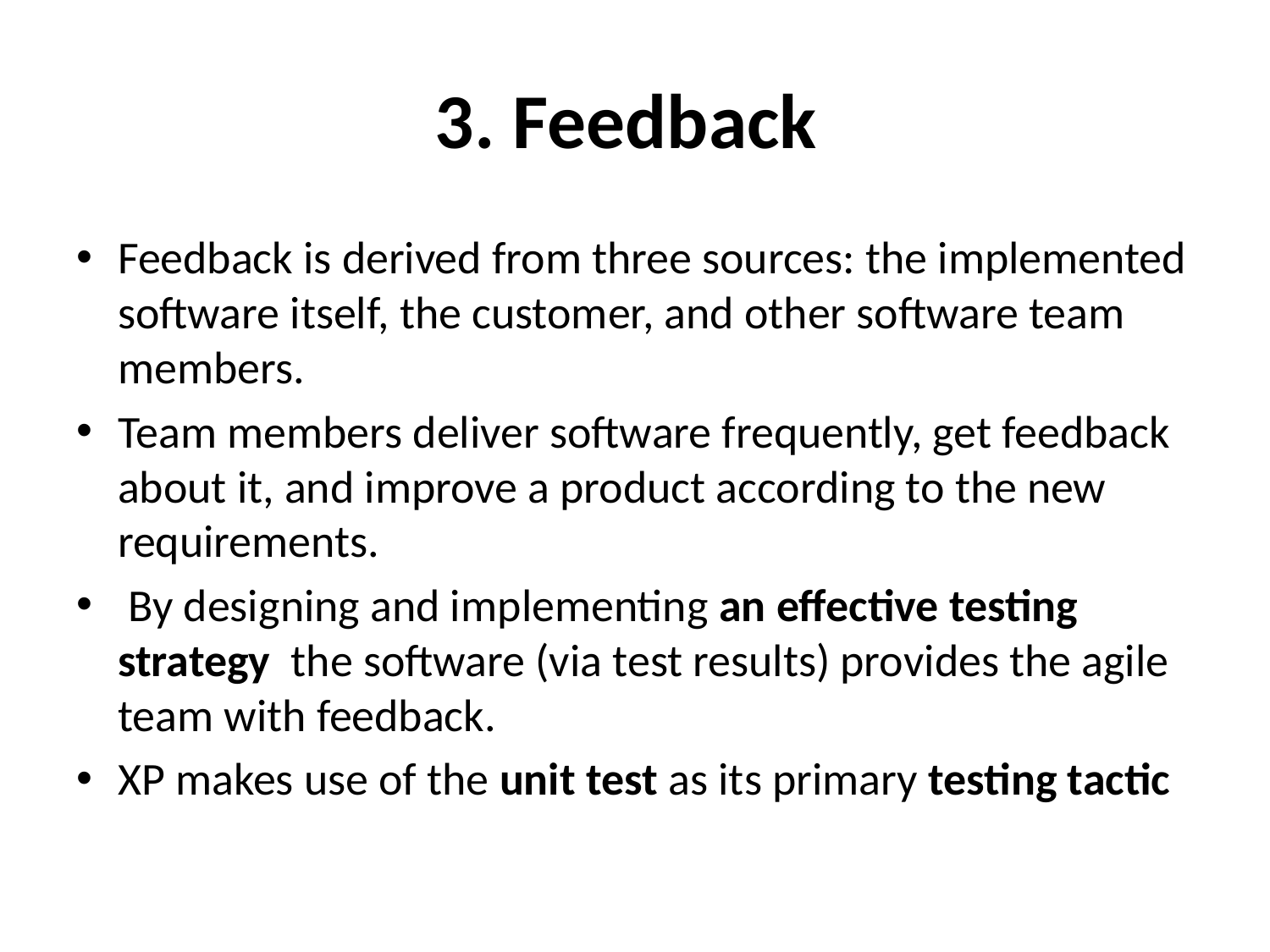

# 3. Feedback
Feedback is derived from three sources: the implemented software itself, the customer, and other software team members.
Team members deliver software frequently, get feedback about it, and improve a product according to the new requirements.
 By designing and implementing an effective testing strategy  the software (via test results) provides the agile team with feedback.
XP makes use of the unit test as its primary testing tactic